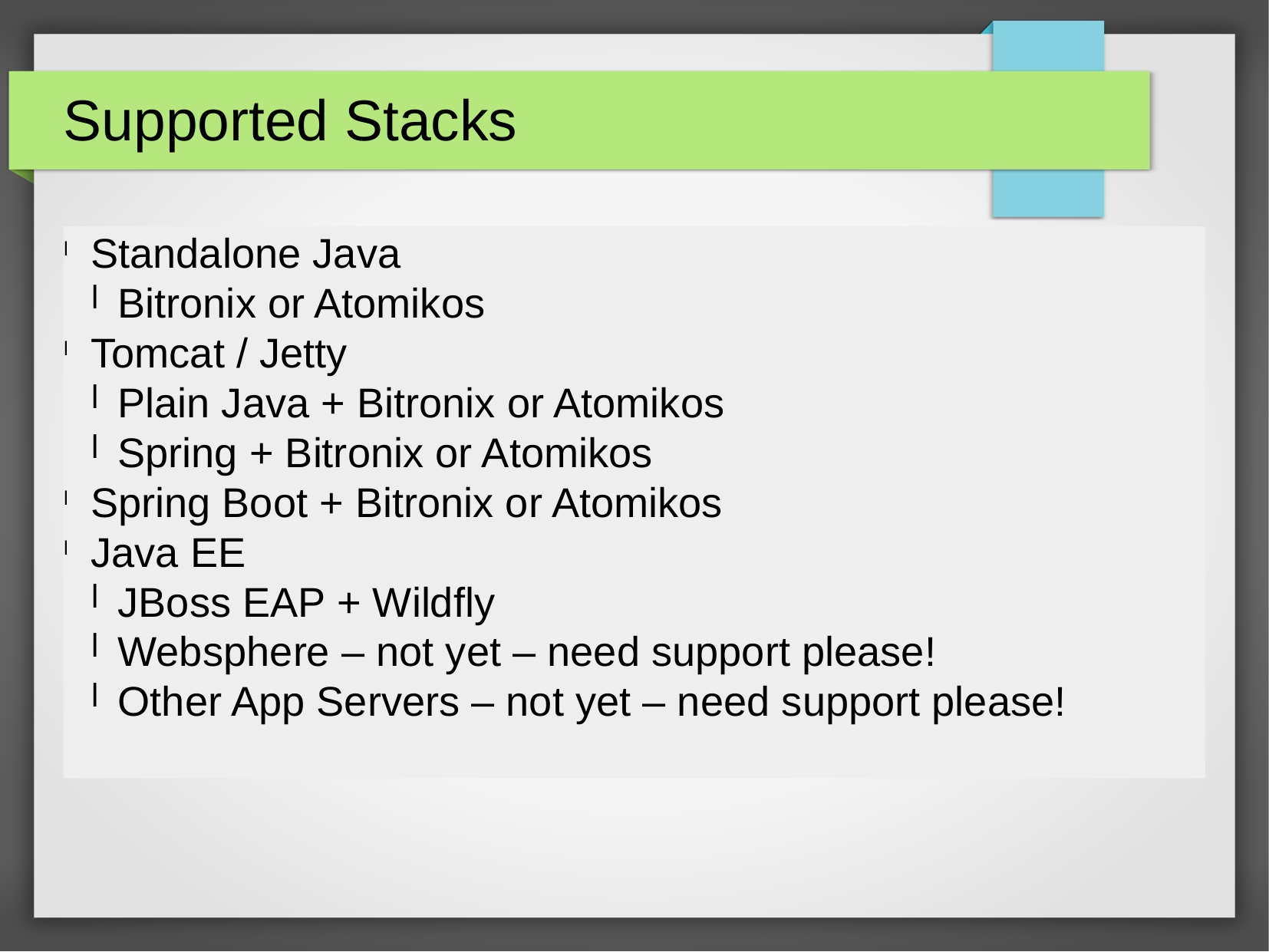

Supported Stacks
Standalone Java
Bitronix or Atomikos
Tomcat / Jetty
Plain Java + Bitronix or Atomikos
Spring + Bitronix or Atomikos
Spring Boot + Bitronix or Atomikos
Java EE
JBoss EAP + Wildfly
Websphere – not yet – need support please!
Other App Servers – not yet – need support please!